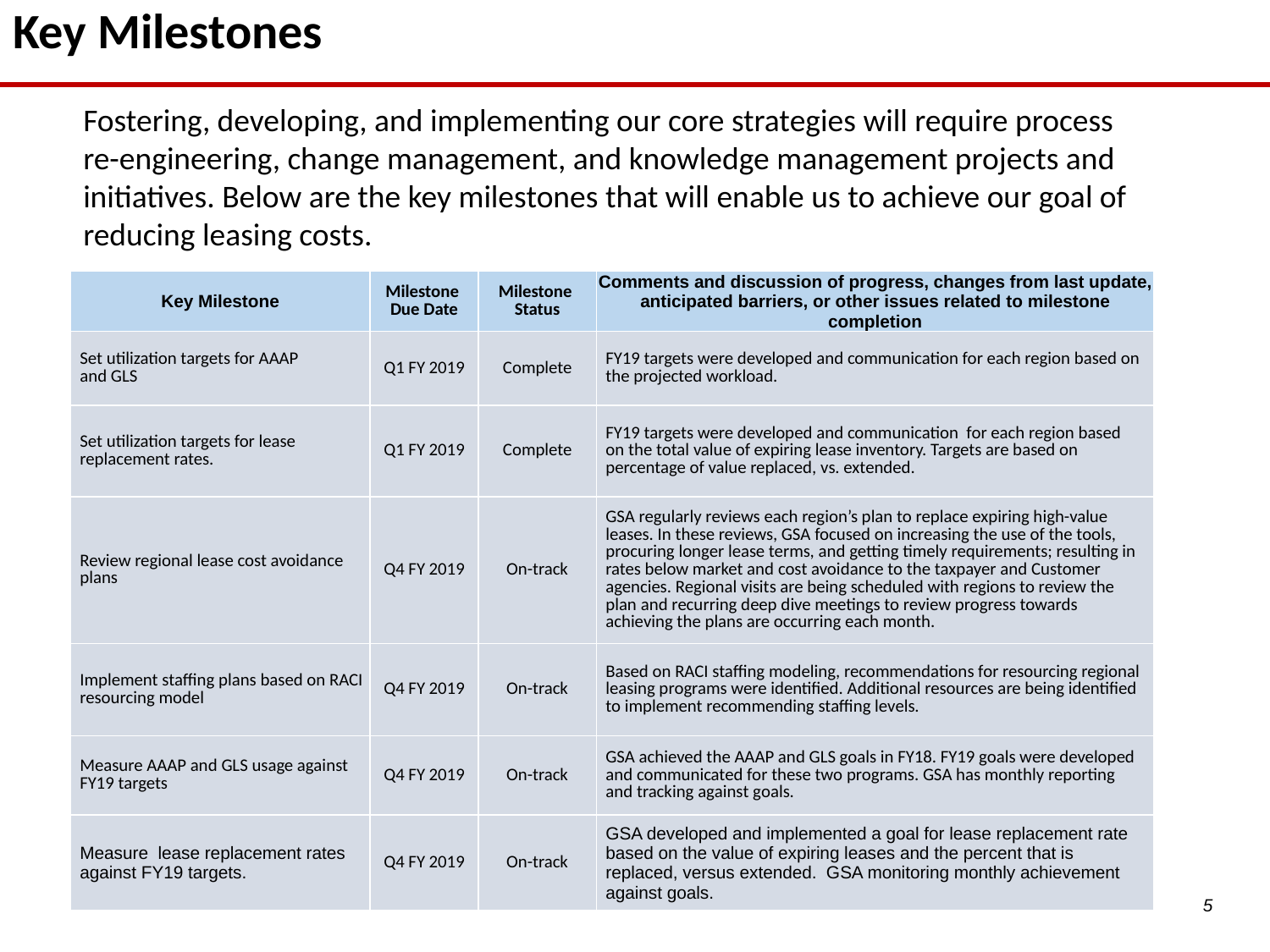

Key Milestones
Fostering, developing, and implementing our core strategies will require process re-engineering, change management, and knowledge management projects and initiatives. Below are the key milestones that will enable us to achieve our goal of reducing leasing costs.
| Key Milestone | Milestone Due Date | Milestone Status | Comments and discussion of progress, changes from last update, anticipated barriers, or other issues related to milestone completion |
| --- | --- | --- | --- |
| Set utilization targets for AAAP and GLS | Q1 FY 2019 | Complete | FY19 targets were developed and communication for each region based on the projected workload. |
| Set utilization targets for lease replacement rates. | Q1 FY 2019 | Complete | FY19 targets were developed and communication for each region based on the total value of expiring lease inventory. Targets are based on percentage of value replaced, vs. extended. |
| Review regional lease cost avoidance plans | Q4 FY 2019 | On-track | GSA regularly reviews each region’s plan to replace expiring high-value leases. In these reviews, GSA focused on increasing the use of the tools, procuring longer lease terms, and getting timely requirements; resulting in rates below market and cost avoidance to the taxpayer and Customer agencies. Regional visits are being scheduled with regions to review the plan and recurring deep dive meetings to review progress towards achieving the plans are occurring each month. |
| Implement staffing plans based on RACI resourcing model | Q4 FY 2019 | On-track | Based on RACI staffing modeling, recommendations for resourcing regional leasing programs were identified. Additional resources are being identified to implement recommending staffing levels. |
| Measure AAAP and GLS usage against FY19 targets | Q4 FY 2019 | On-track | GSA achieved the AAAP and GLS goals in FY18. FY19 goals were developed and communicated for these two programs. GSA has monthly reporting and tracking against goals. |
| Measure lease replacement rates against FY19 targets. | Q4 FY 2019 | On-track | GSA developed and implemented a goal for lease replacement rate based on the value of expiring leases and the percent that is replaced, versus extended. GSA monitoring monthly achievement against goals. |
5